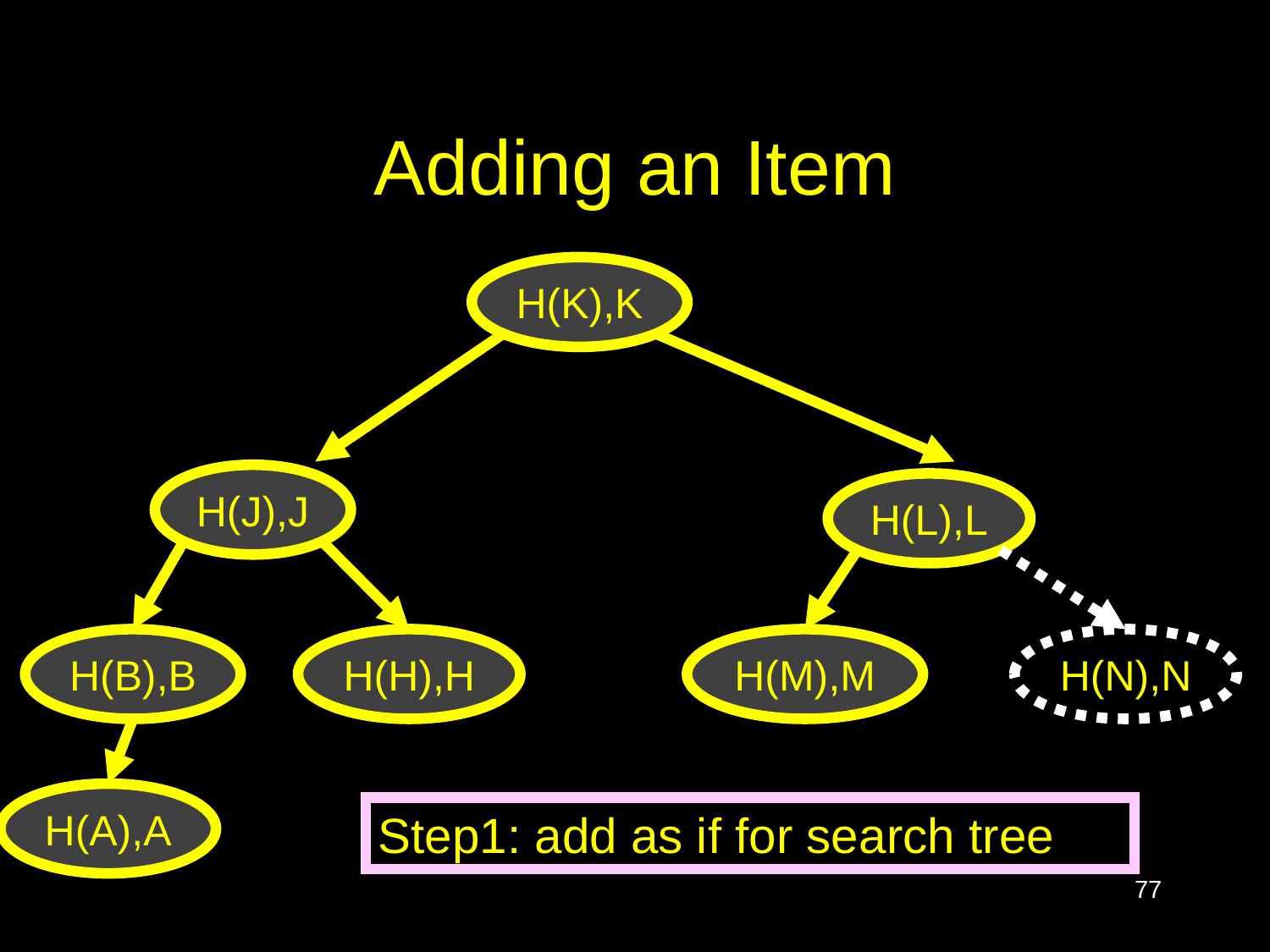

# Adding an Item
H(K),K
H(J),J
H(L),L
H(B),B
H(H),H
H(M),M
H(N),N
H(A),A
Step1: add as if for search tree
77